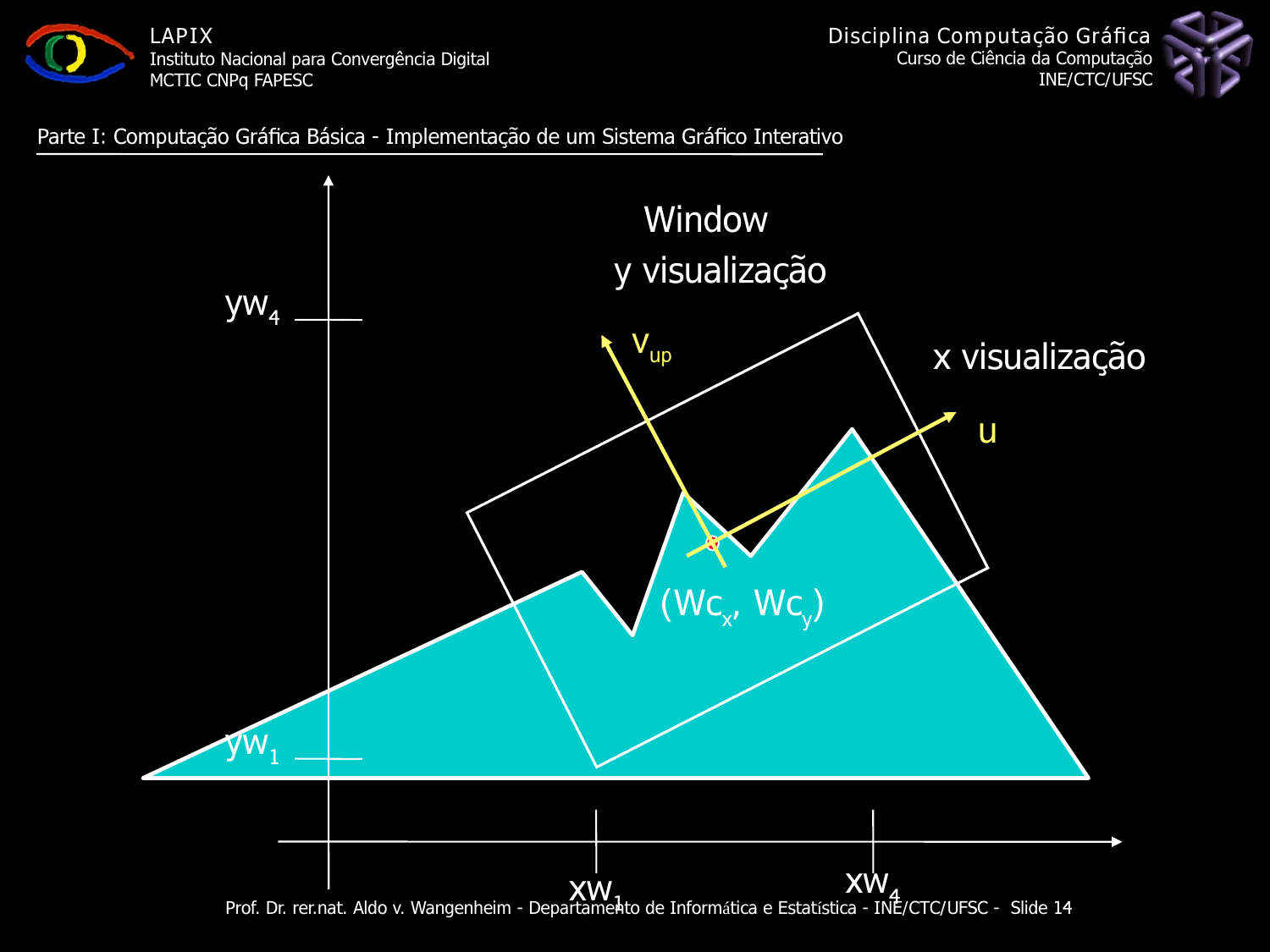

Window
y visualização
yw4
vup

x visualização

u

(Wcx, Wcy)
yw1

xw4
xw1